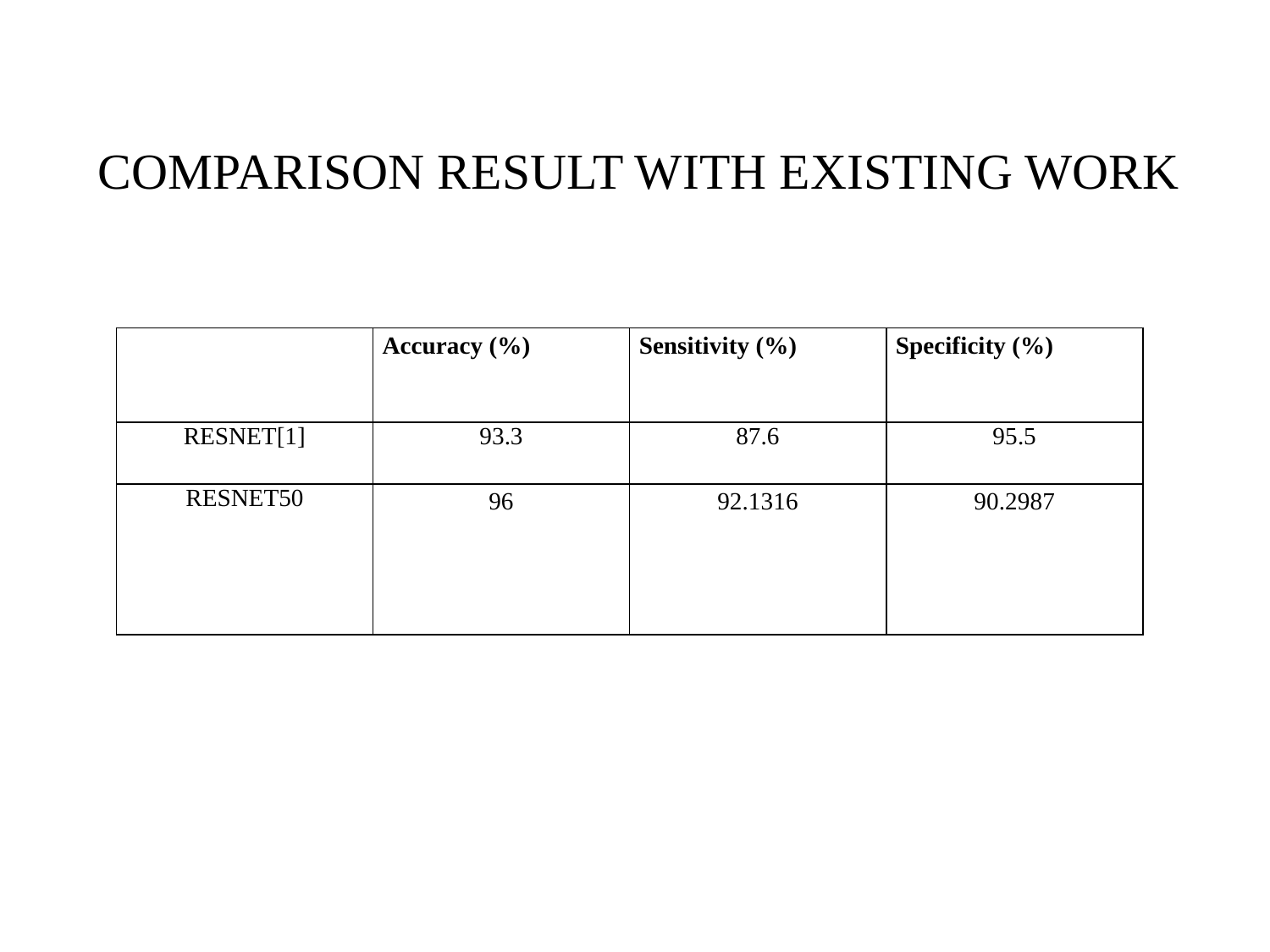

# COMPARISON RESULT WITH EXISTING WORK
|  | Accuracy (%) | Sensitivity (%) | Specificity (%) |
| --- | --- | --- | --- |
| RESNET[1] | 93.3 | 87.6 | 95.5 |
| RESNET50 | 96 | 92.1316 | 90.2987 |